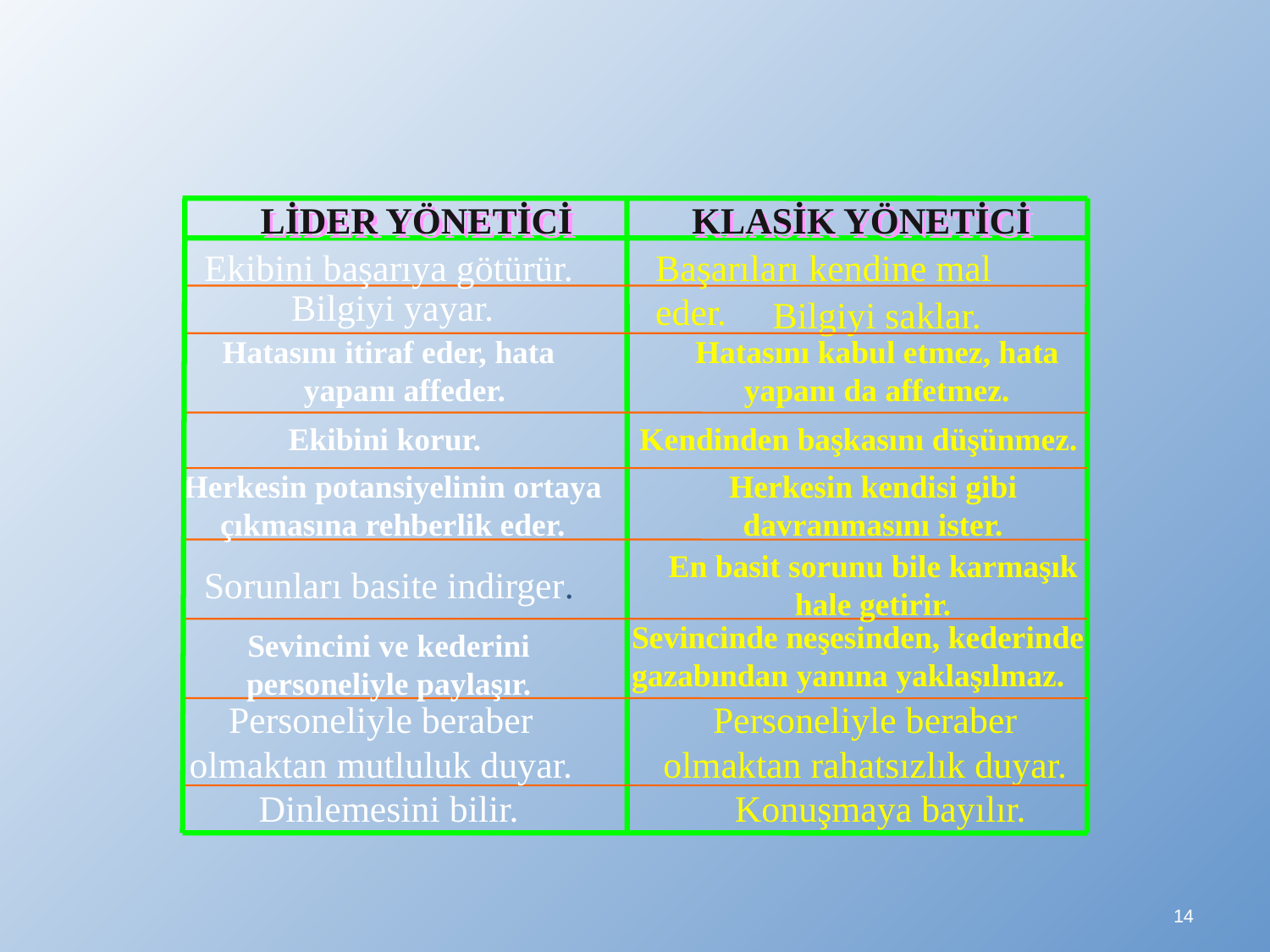

LİDER YÖNETİCİ
KLASİK YÖNETİCİ

Ekibini başarıya götürür.
Başarıları kendine mal eder.
Bilgiyi yayar.

Bilgiyi saklar.
Hatasını itiraf eder, hata     yapanı affeder.
Hatasını kabul etmez, hata yapanı da affetmez.

Ekibini korur.

Kendinden başkasını düşünmez.
Herkesin potansiyelinin ortaya çıkmasına rehberlik eder.
Herkesin kendisi gibi davranmasını ister.

En basit sorunu bile karmaşık hale getirir.
Sorunları basite indirger.
Sevincinde neşesinden, kederinde gazabından yanına yaklaşılmaz.

Sevincini ve kederini personeliyle paylaşır.
Personeliyle beraber olmaktan mutluluk duyar.
Personeliyle beraber olmaktan rahatsızlık duyar.

Dinlemesini bilir.
     Konuşmaya bayılır.

14